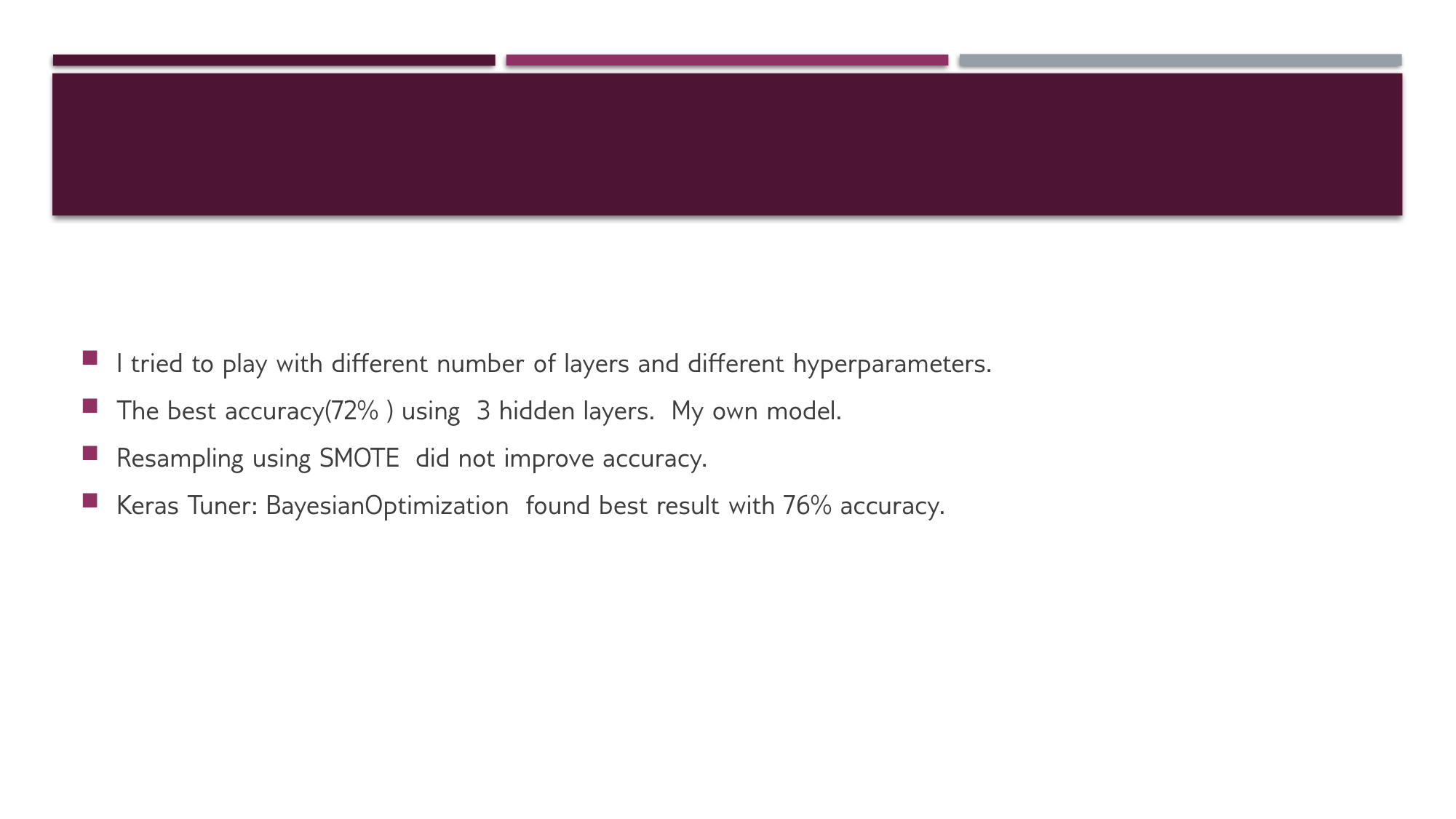

#
I tried to play with different number of layers and different hyperparameters.
The best accuracy(72% ) using  3 hidden layers.  My own model.
Resampling using SMOTE  did not improve accuracy.
Keras Tuner: BayesianOptimization  found best result with 76% accuracy.